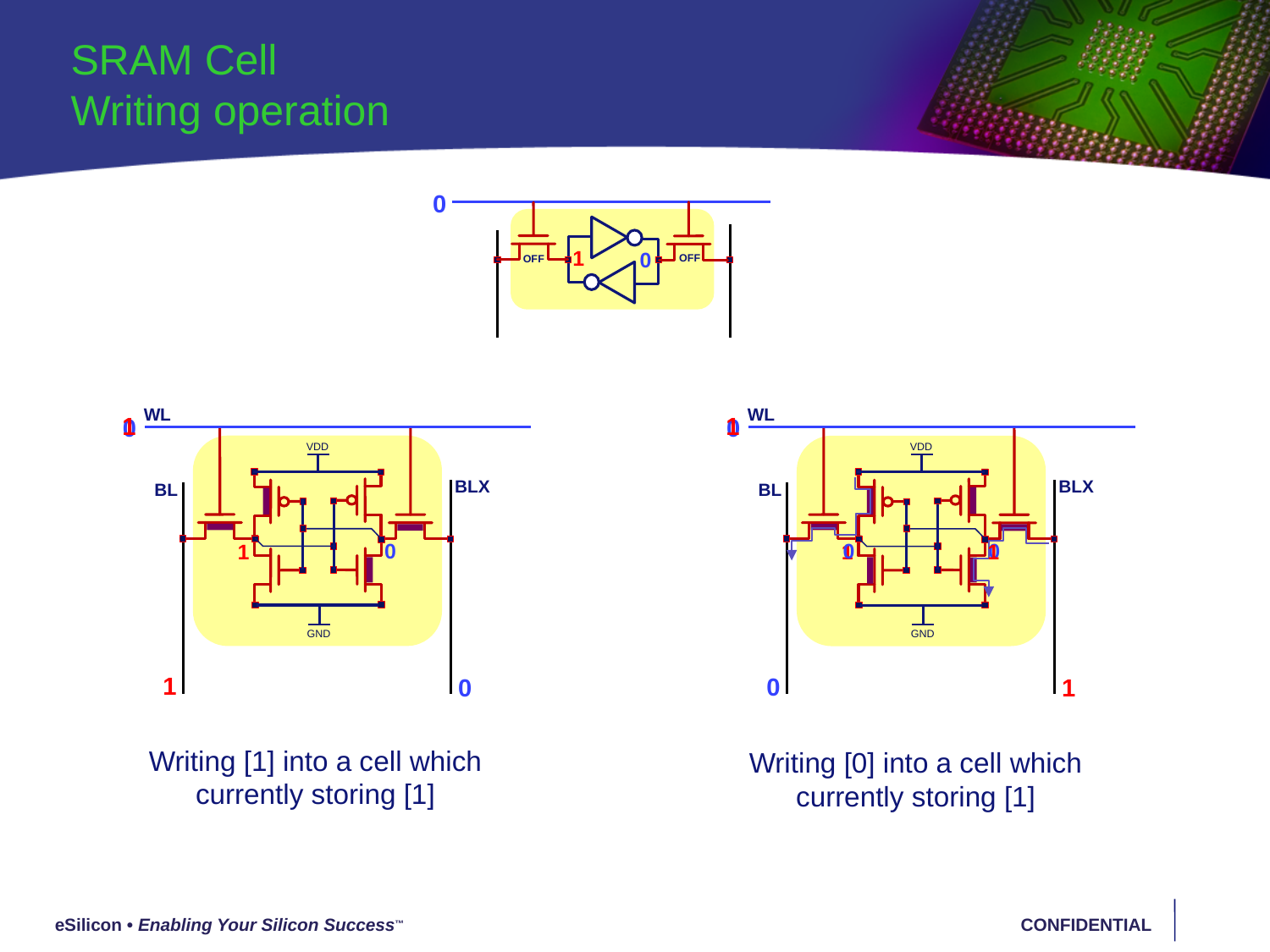

SRAM Cell
Writing operation
0

1
0
OFF
OFF

WL
WL
1
1
0
0
VDD
VDD

BLX
BLX

BL
BL

0
0
1
0
1
1

GND
GND
1
0
0
1
Writing [1] into a cell which currently storing [1]
Writing [0] into a cell which currently storing [1]